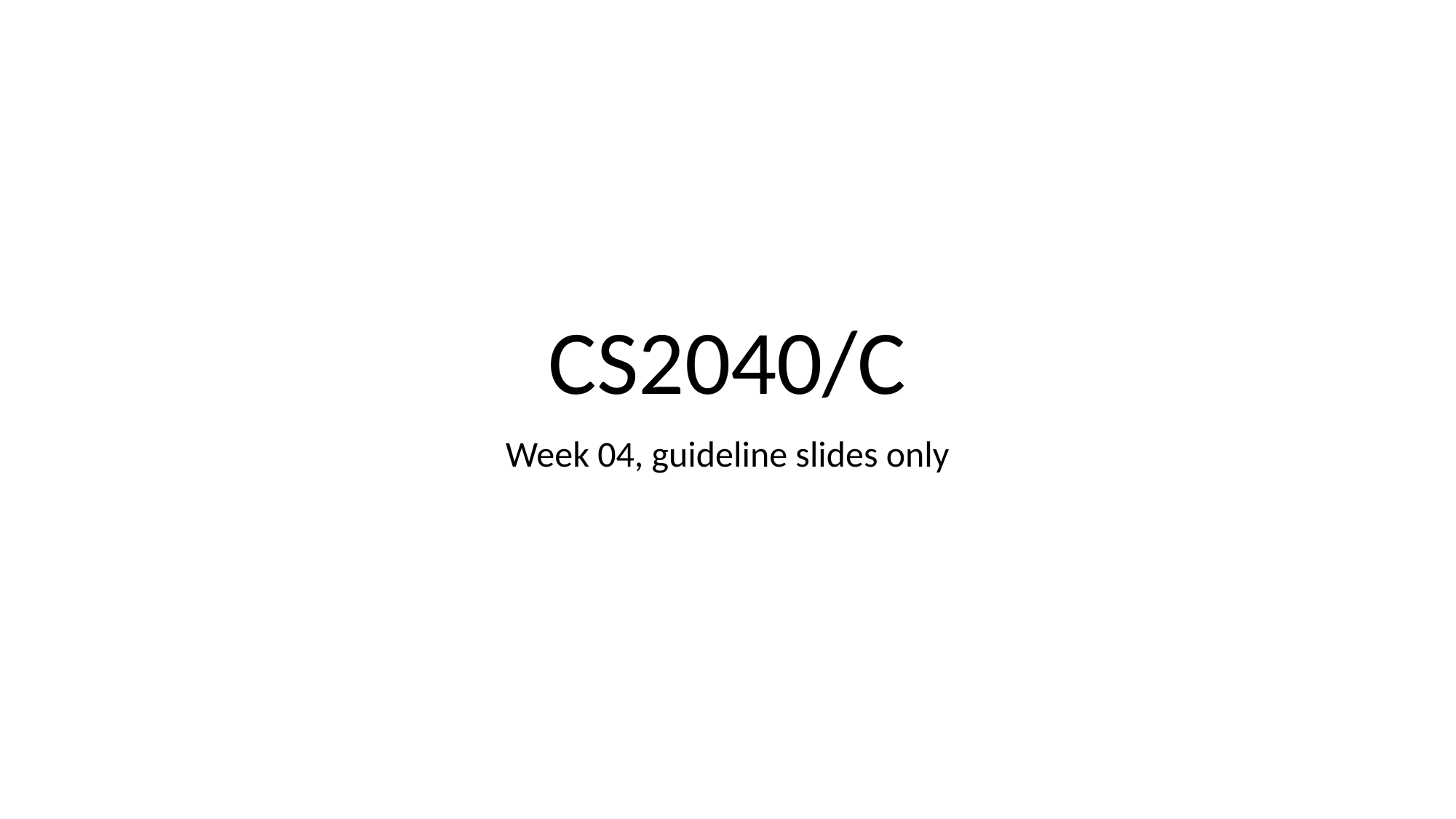

# CS2040/C
Week 04, guideline slides only